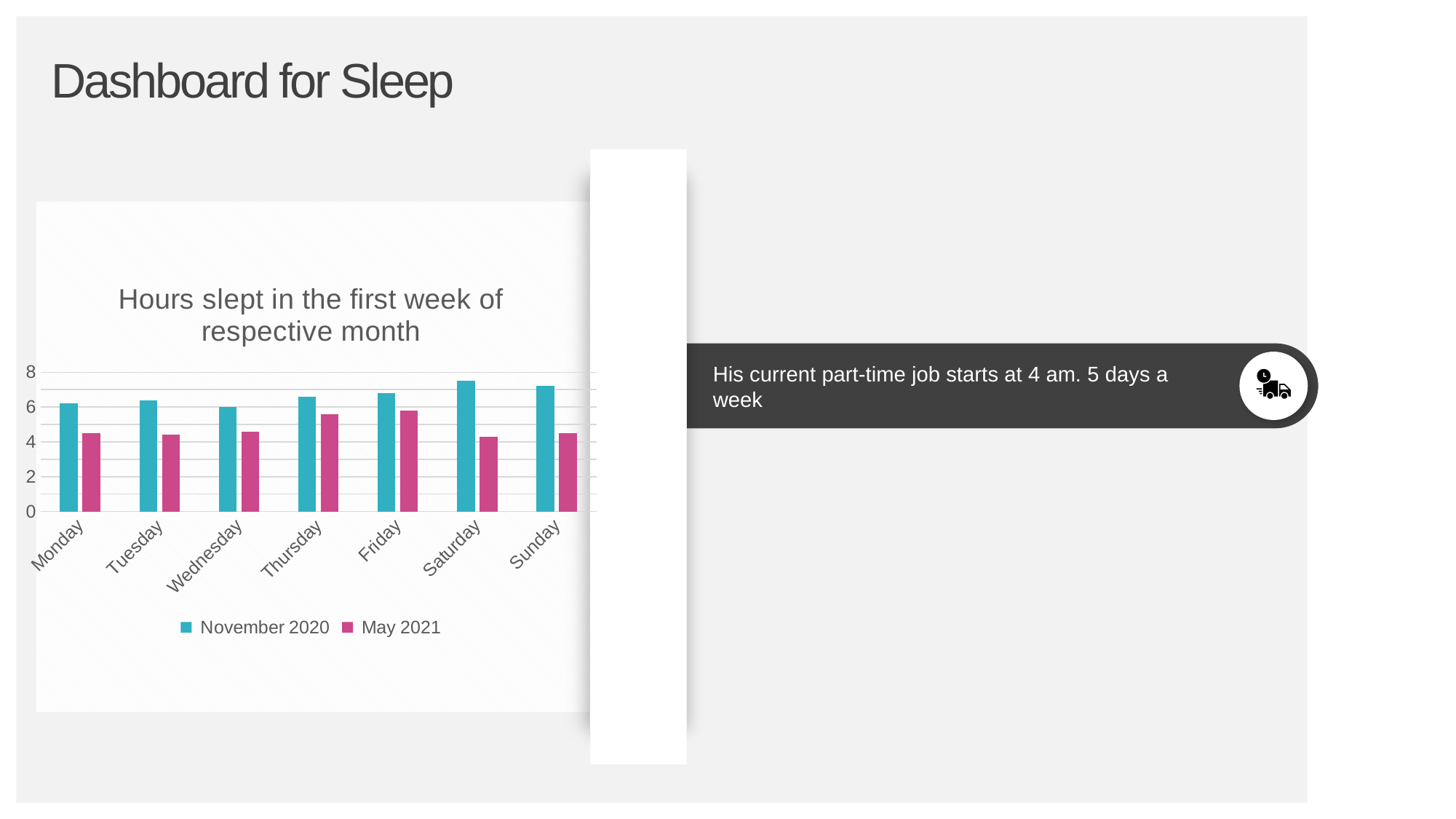

# Dashboard for Sleep

### Chart: Hours slept in the first week of respective month

| Category |  November 2020 |  May 2021 |
|---|---|---|
| Monday | 6.2 | 4.5 |
| Tuesday | 6.4 | 4.4 |
| Wednesday | 6.0 | 4.6 |
| Thursday | 6.6 | 5.6 |
| Friday | 6.8 | 5.8 |
| Saturday | 7.5 | 4.3 |
| Sunday | 7.2 | 4.5 |

His current part-time job starts at 4 am. 5 days a week